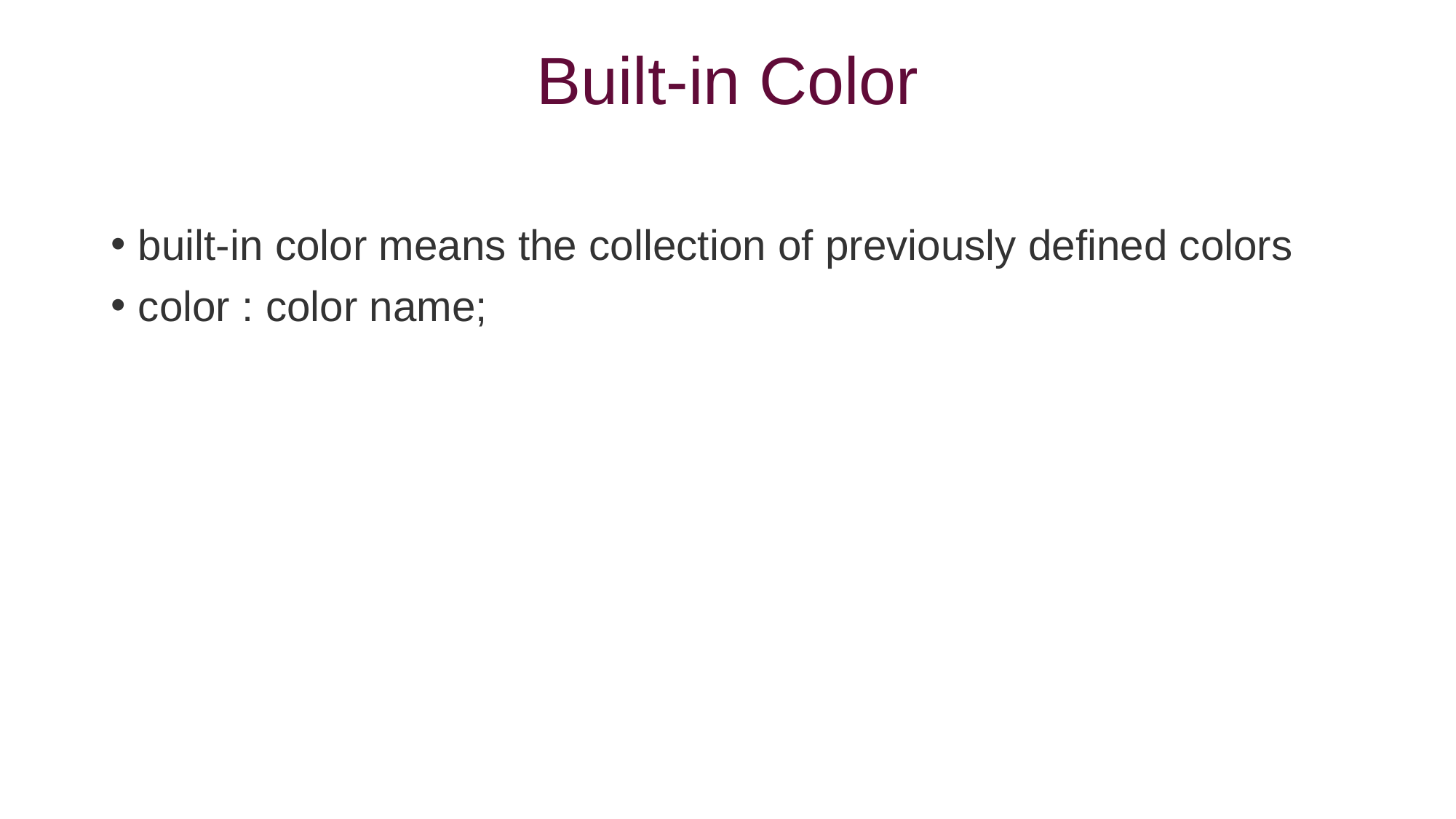

# Built-in Color
built-in color means the collection of previously defined colors
color : color name;